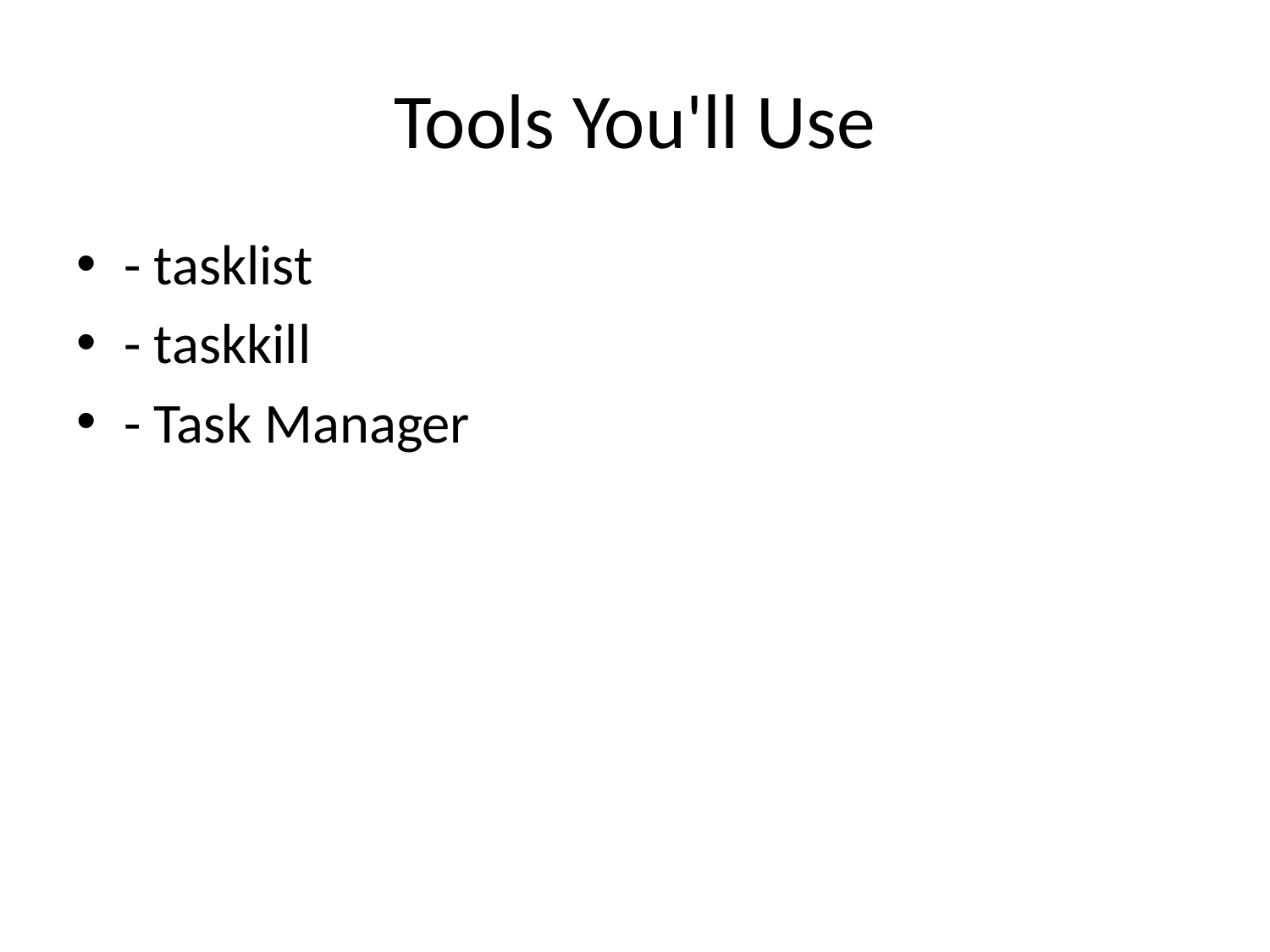

# Tools You'll Use
- tasklist
- taskkill
- Task Manager